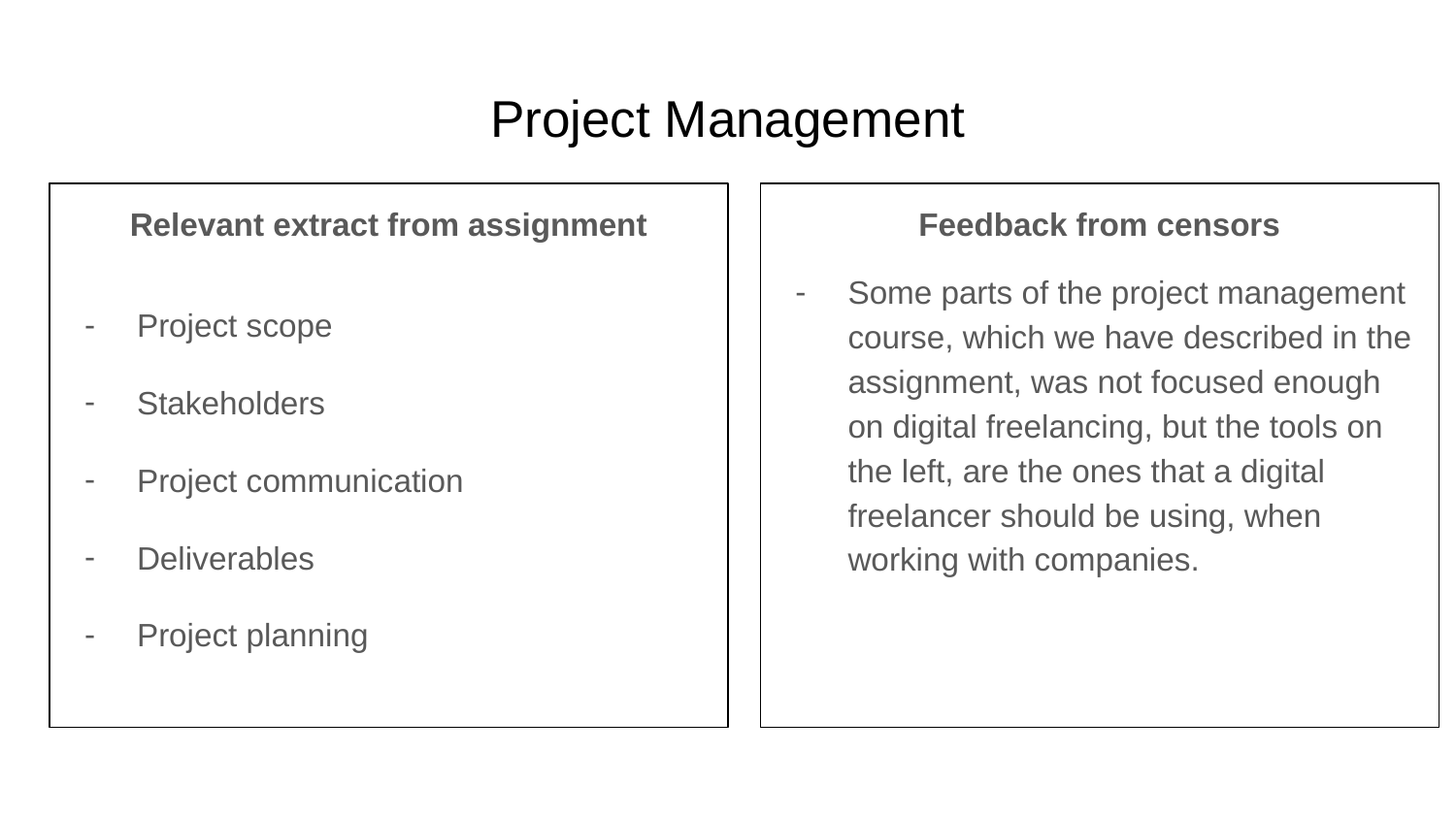

# Project Management
Relevant extract from assignment
Project scope
Stakeholders
Project communication
Deliverables
Project planning
Feedback from censors
Some parts of the project management course, which we have described in the assignment, was not focused enough on digital freelancing, but the tools on the left, are the ones that a digital freelancer should be using, when working with companies.